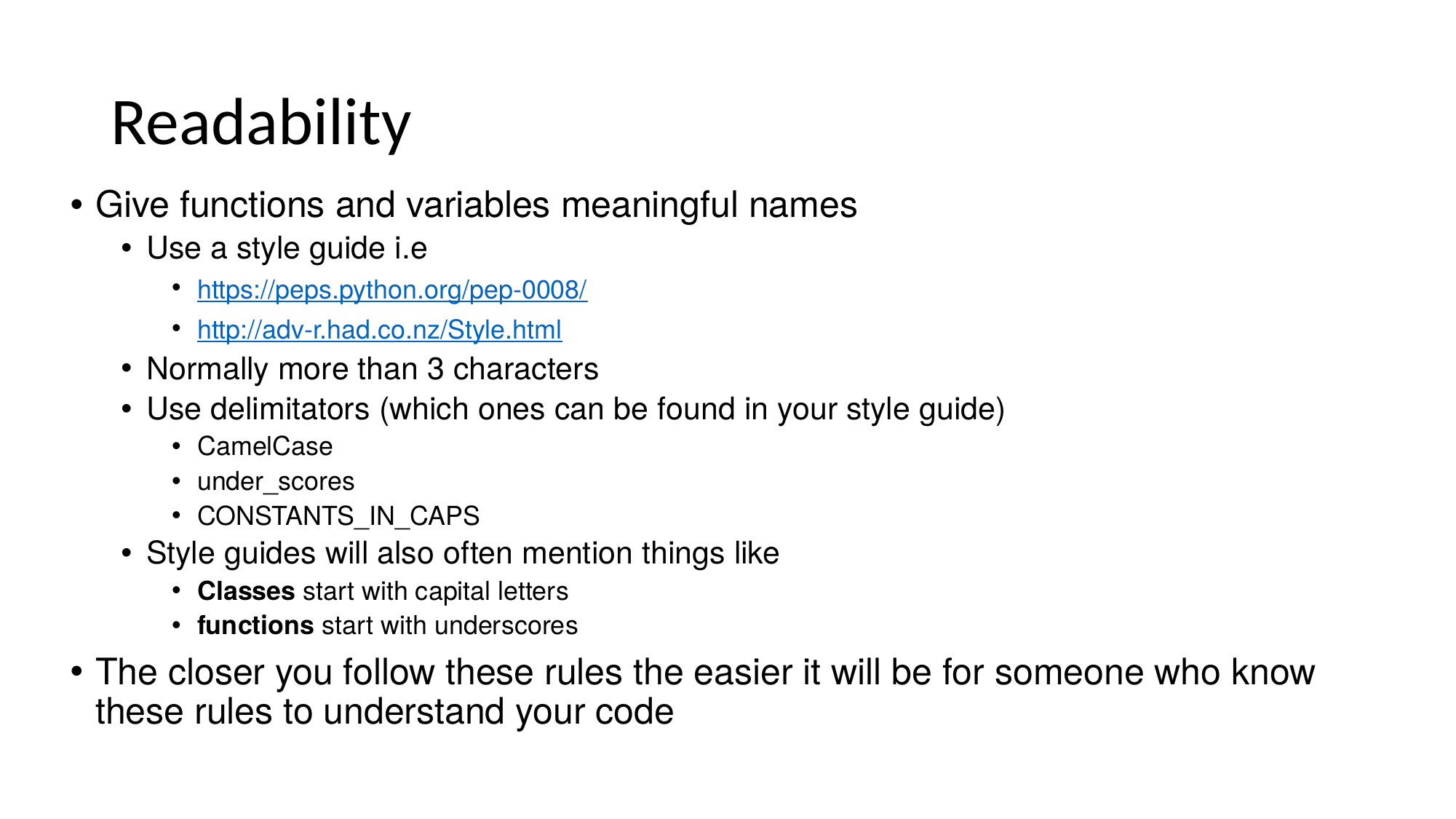

# Readability
Give functions and variables meaningful names
Use a style guide i.e
https://peps.python.org/pep-0008/
http://adv-r.had.co.nz/Style.html
Normally more than 3 characters
Use delimitators (which ones can be found in your style guide)
CamelCase
under_scores
CONSTANTS_IN_CAPS
Style guides will also often mention things like
Classes start with capital letters
functions start with underscores
The closer you follow these rules the easier it will be for someone who know these rules to understand your code